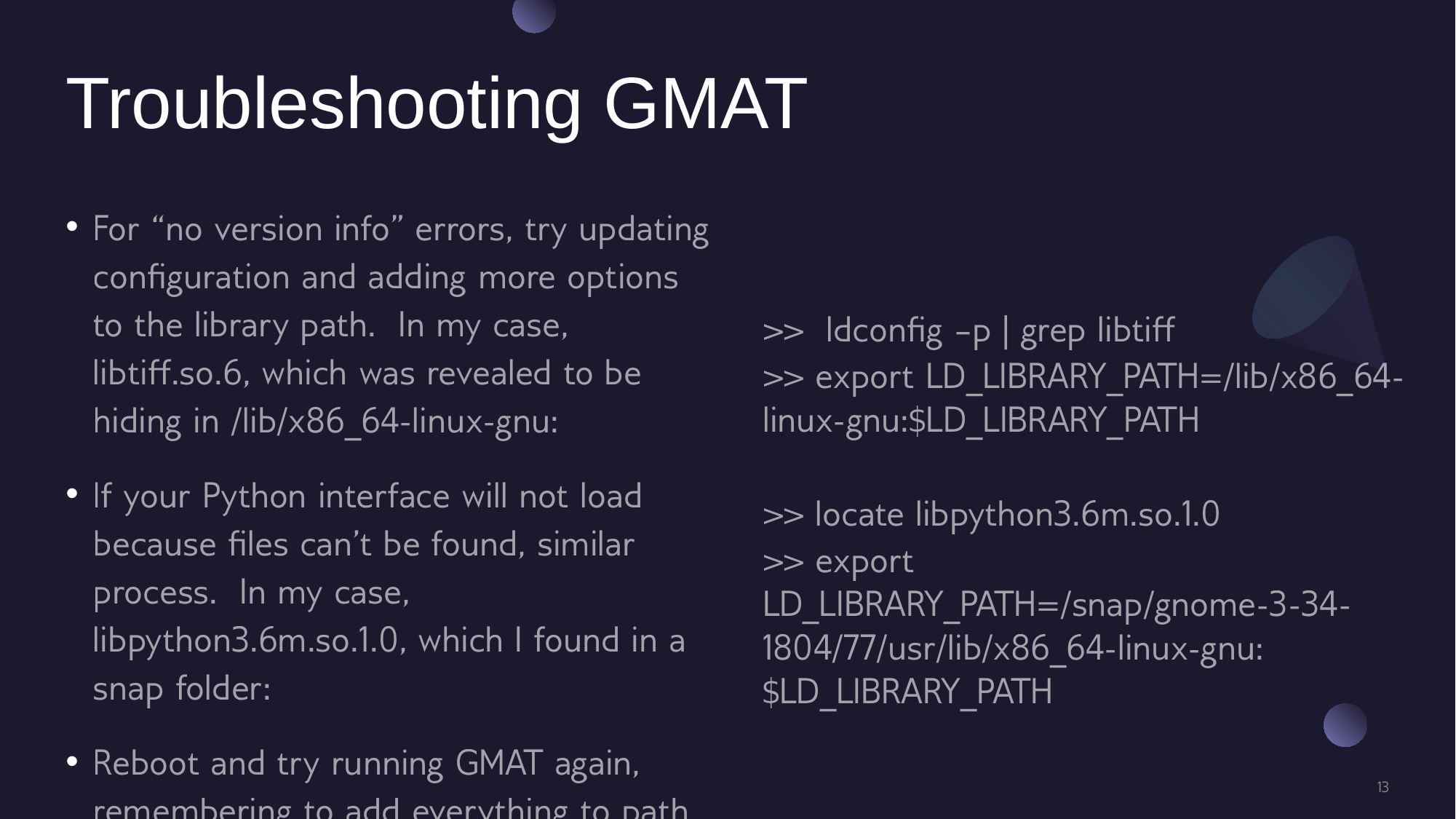

# Troubleshooting GMAT
For “no version info” errors, try updating configuration and adding more options to the library path.  In my case, libtiff.so.6, which was revealed to be hiding in /lib/x86_64-linux-gnu:
If your Python interface will not load because files can’t be found, similar process.  In my case, libpython3.6m.so.1.0, which I found in a snap folder:
Reboot and try running GMAT again, remembering to add everything to path

>>  ldconfig –p | grep libtiff
>> export LD_LIBRARY_PATH=/lib/x86_64-linux-gnu:$LD_LIBRARY_PATH

>> locate libpython3.6m.so.1.0
>> export LD_LIBRARY_PATH=/snap/gnome-3-34-1804/77/usr/lib/x86_64-linux-gnu:$LD_LIBRARY_PATH

13